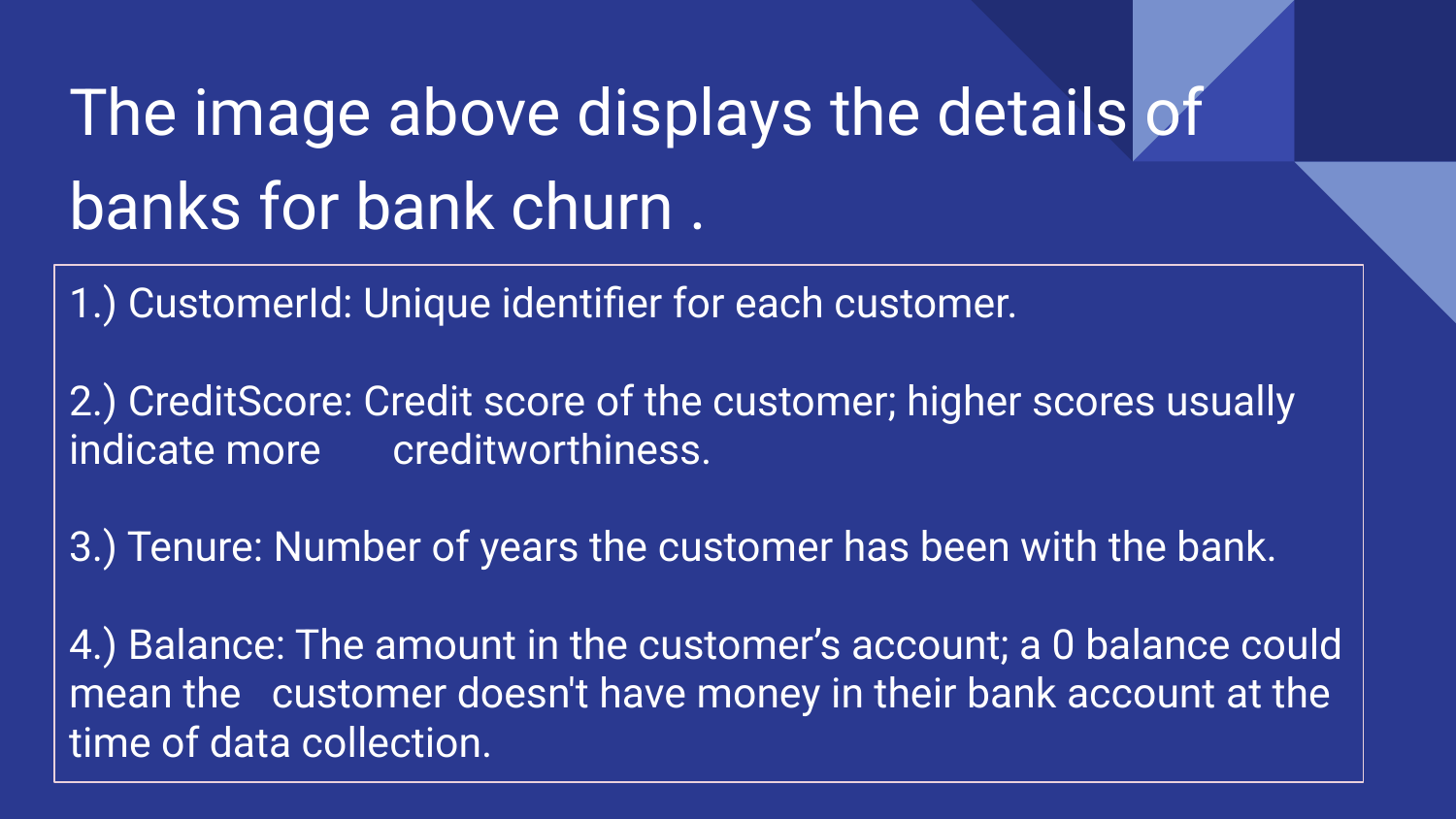

# The image above displays the details of banks for bank churn .
1.) CustomerId: Unique identifier for each customer.

2.) CreditScore: Credit score of the customer; higher scores usually indicate more       creditworthiness.

3.) Tenure: Number of years the customer has been with the bank.

4.) Balance: The amount in the customer’s account; a 0 balance could mean the   customer doesn't have money in their bank account at the time of data collection.